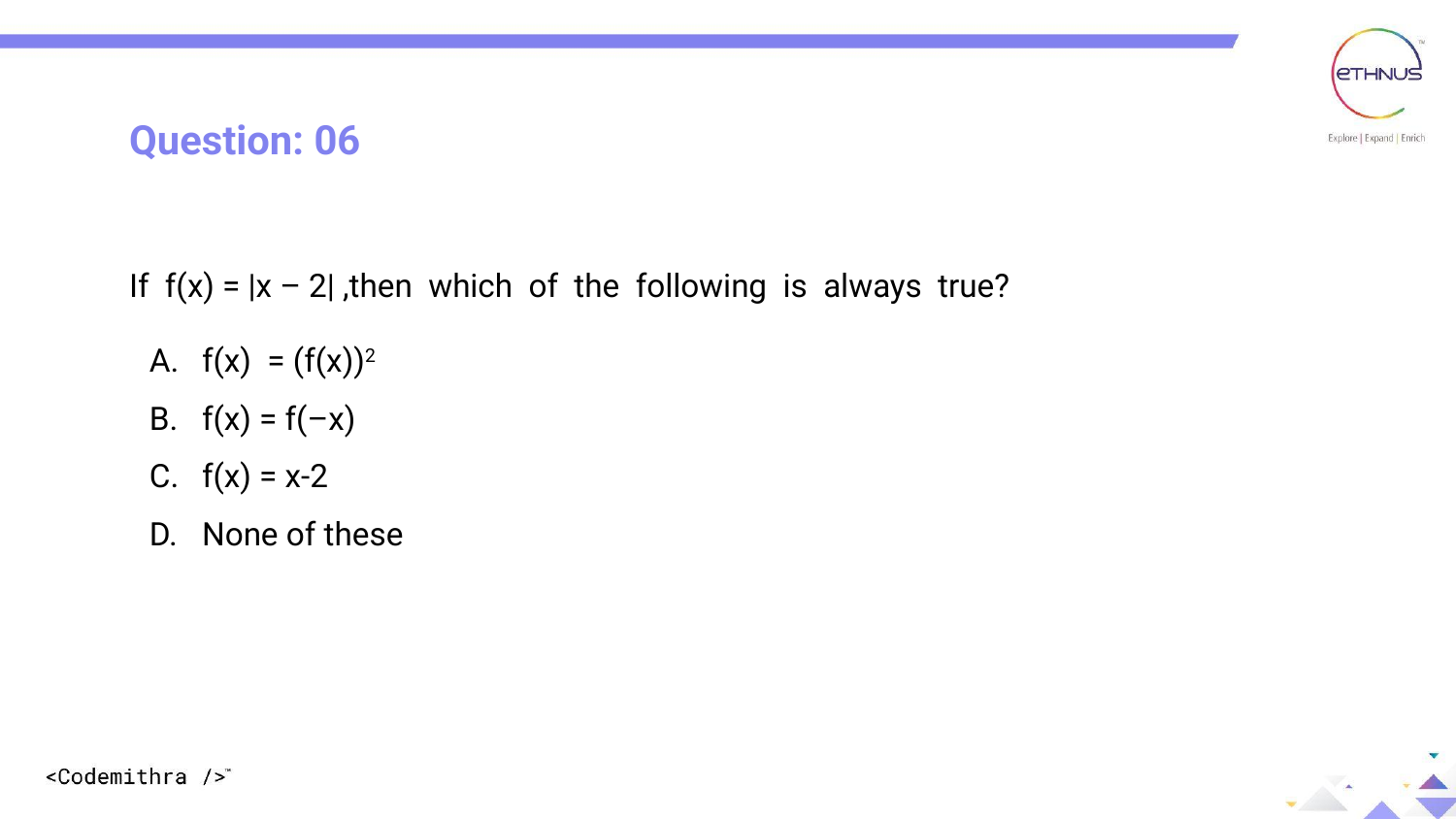

Question: 06
If  f(x) = |x – 2| ,then  which  of  the  following  is  always  true?
f(x)  = (f(x))2
f(x) = f(–x)
f(x) = x-2
None of these